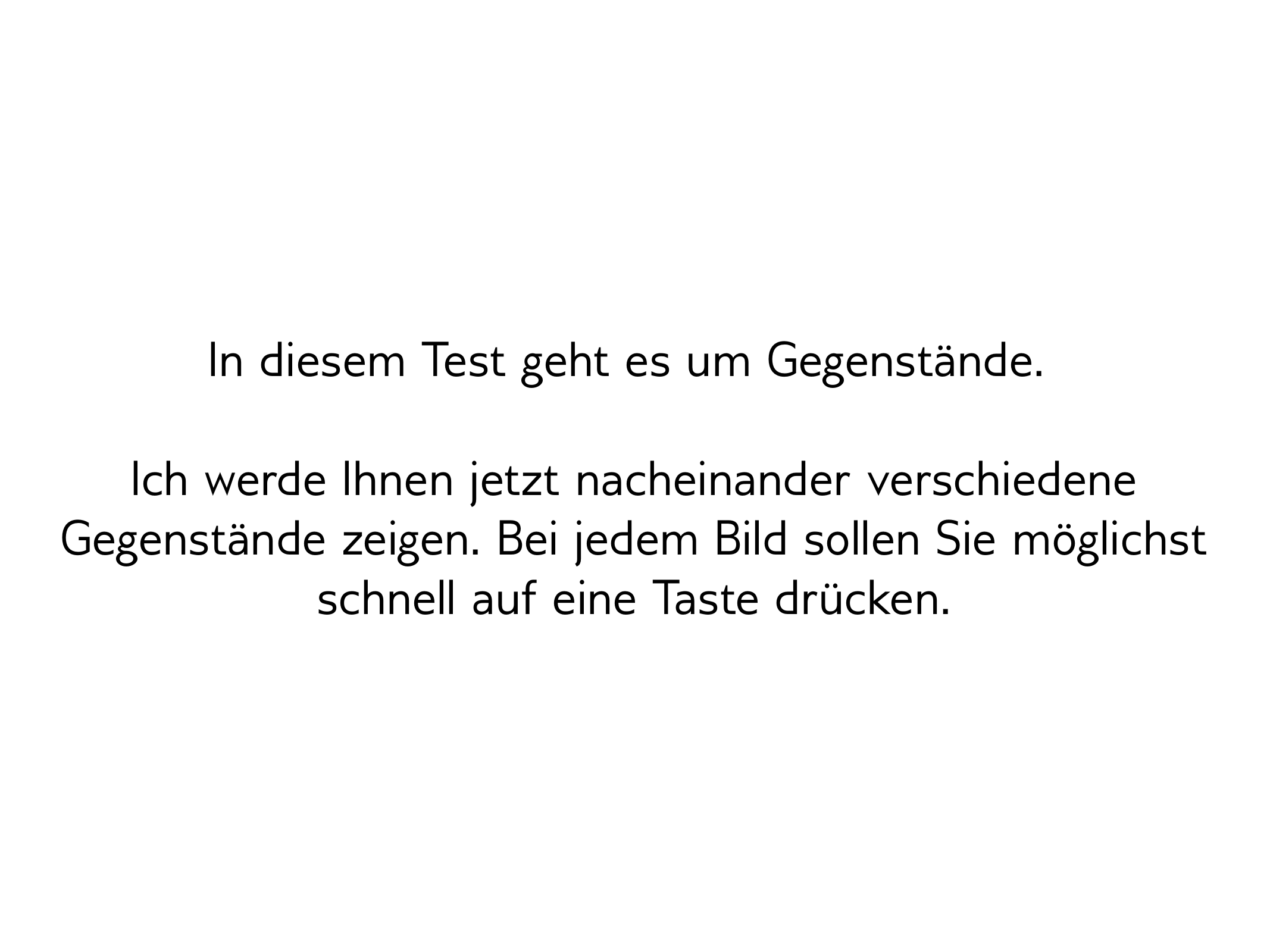

In diesem Test geht es um Gegenstände.

Ich werde Ihnen jetzt nacheinander verschiedene Gegenstände zeigen. Bei jedem Bild sollen Sie möglichst schnell auf eine Taste drücken.